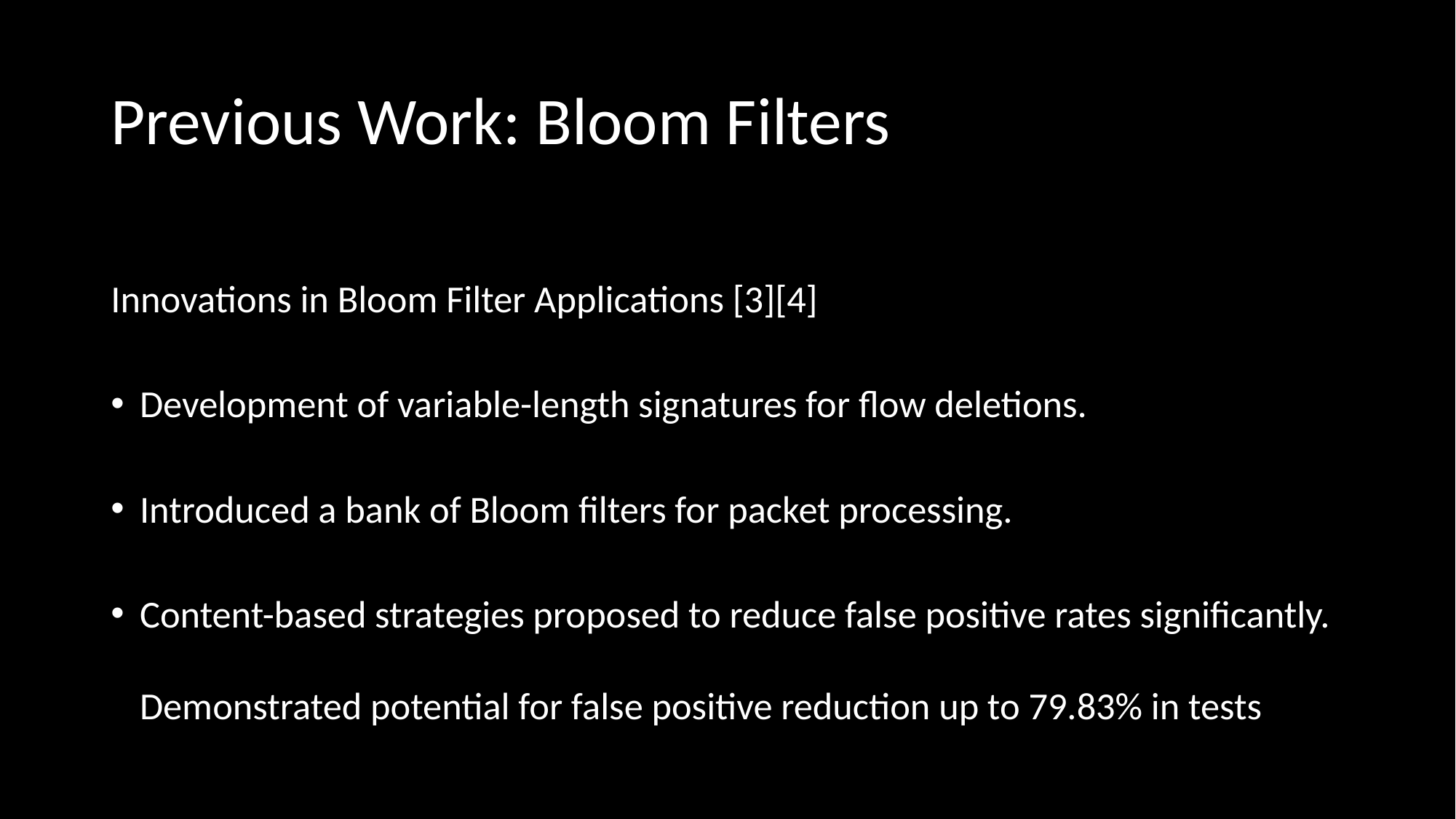

# Previous Work: Bloom Filters
Innovations in Bloom Filter Applications [3][4]
Development of variable-length signatures for flow deletions.
Introduced a bank of Bloom filters for packet processing.
Content-based strategies proposed to reduce false positive rates significantly. Demonstrated potential for false positive reduction up to 79.83% in tests